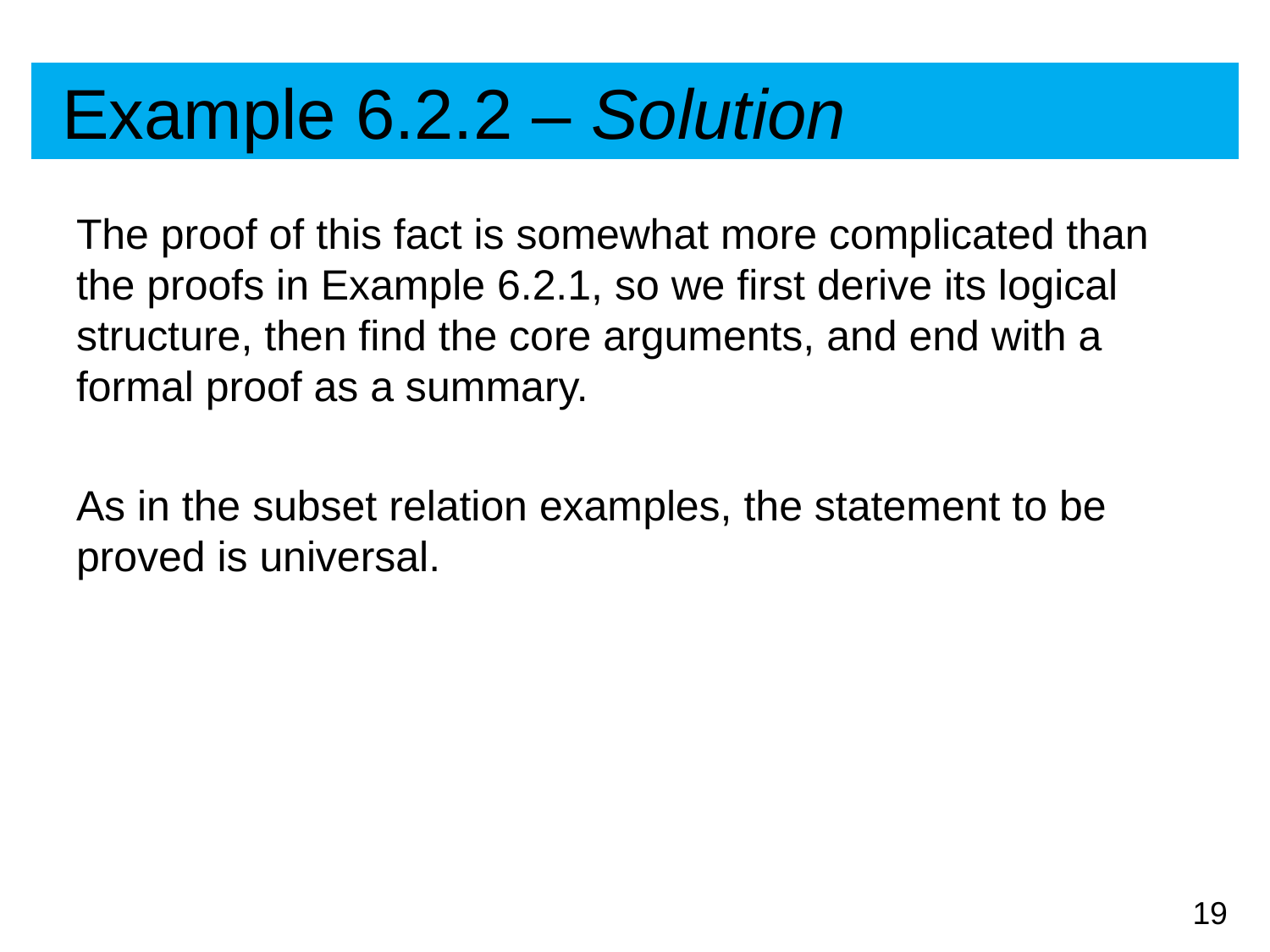

# Example 6.2.2 – Solution
The proof of this fact is somewhat more complicated than the proofs in Example 6.2.1, so we first derive its logical structure, then find the core arguments, and end with a formal proof as a summary.

As in the subset relation examples, the statement to be proved is universal.